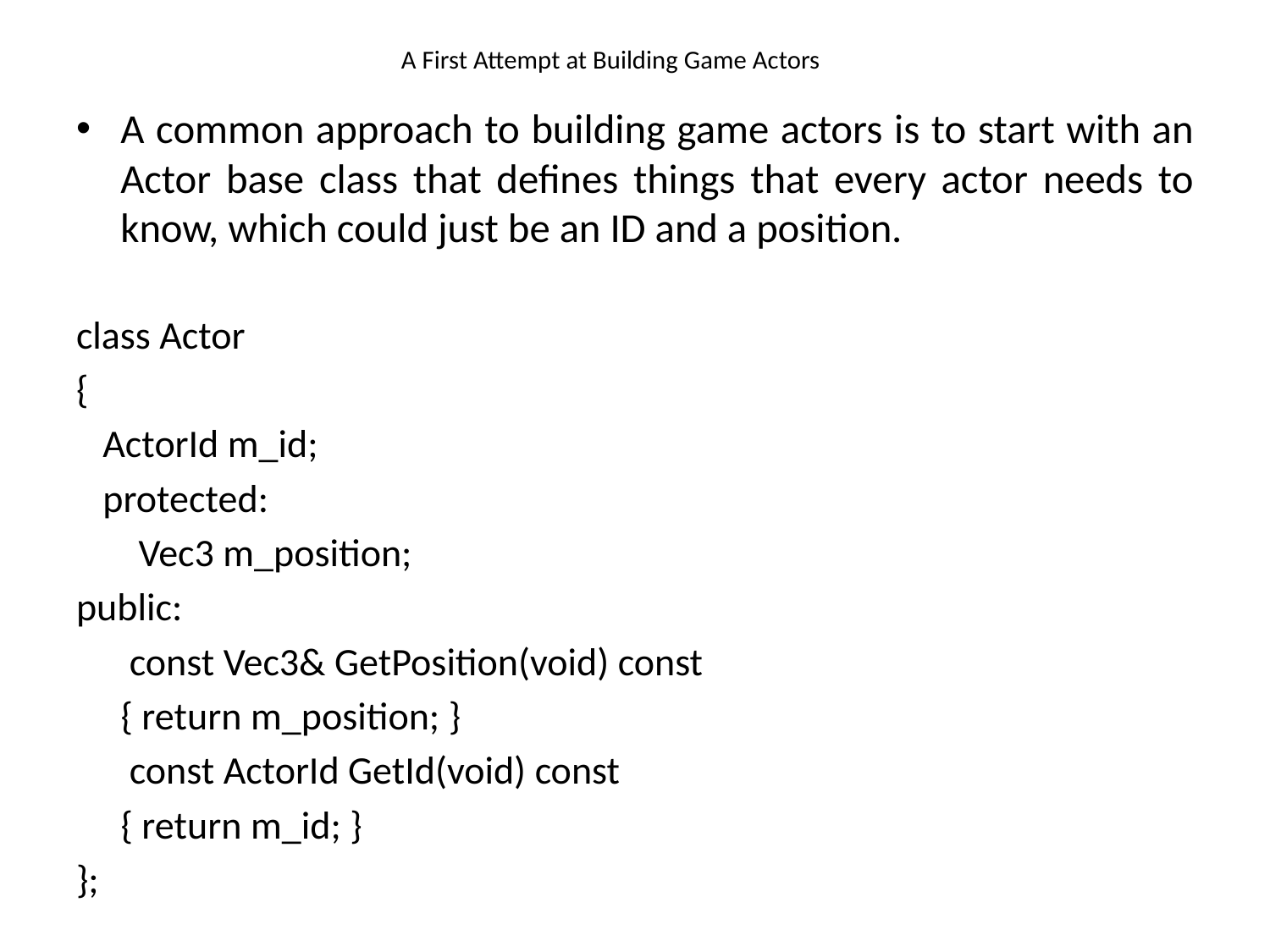

# A First Attempt at Building Game Actors
A common approach to building game actors is to start with an Actor base class that defines things that every actor needs to know, which could just be an ID and a position.

class Actor
{
   ActorId m_id;
   protected:
       Vec3 m_position;
public:
      const Vec3& GetPosition(void) const
     { return m_position; }
      const ActorId GetId(void) const
     { return m_id; }
};